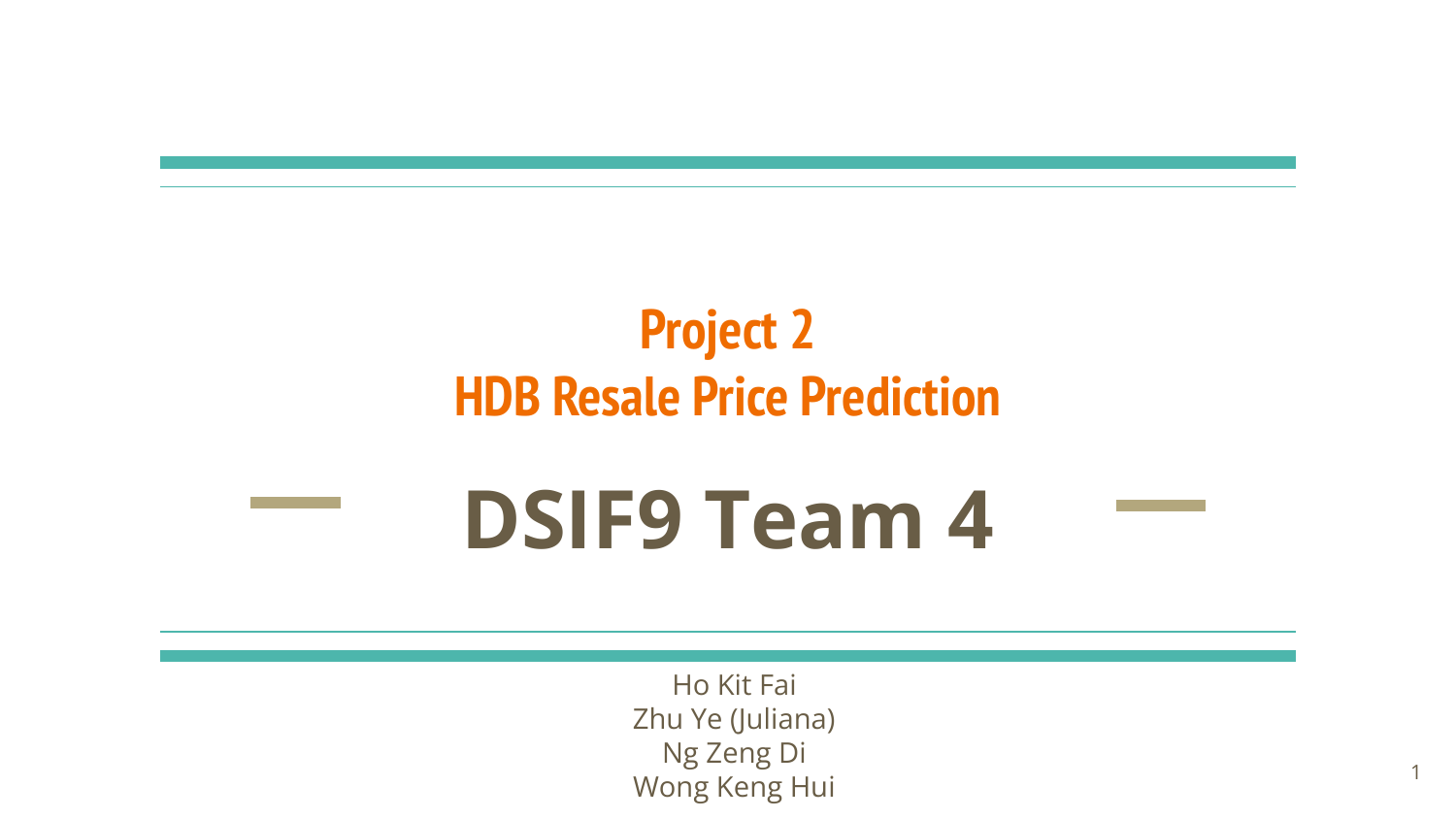

# Project 2
HDB Resale Price Prediction
DSIF9 Team 4
Ho Kit Fai
Zhu Ye (Juliana)
Ng Zeng Di
Wong Keng Hui
1